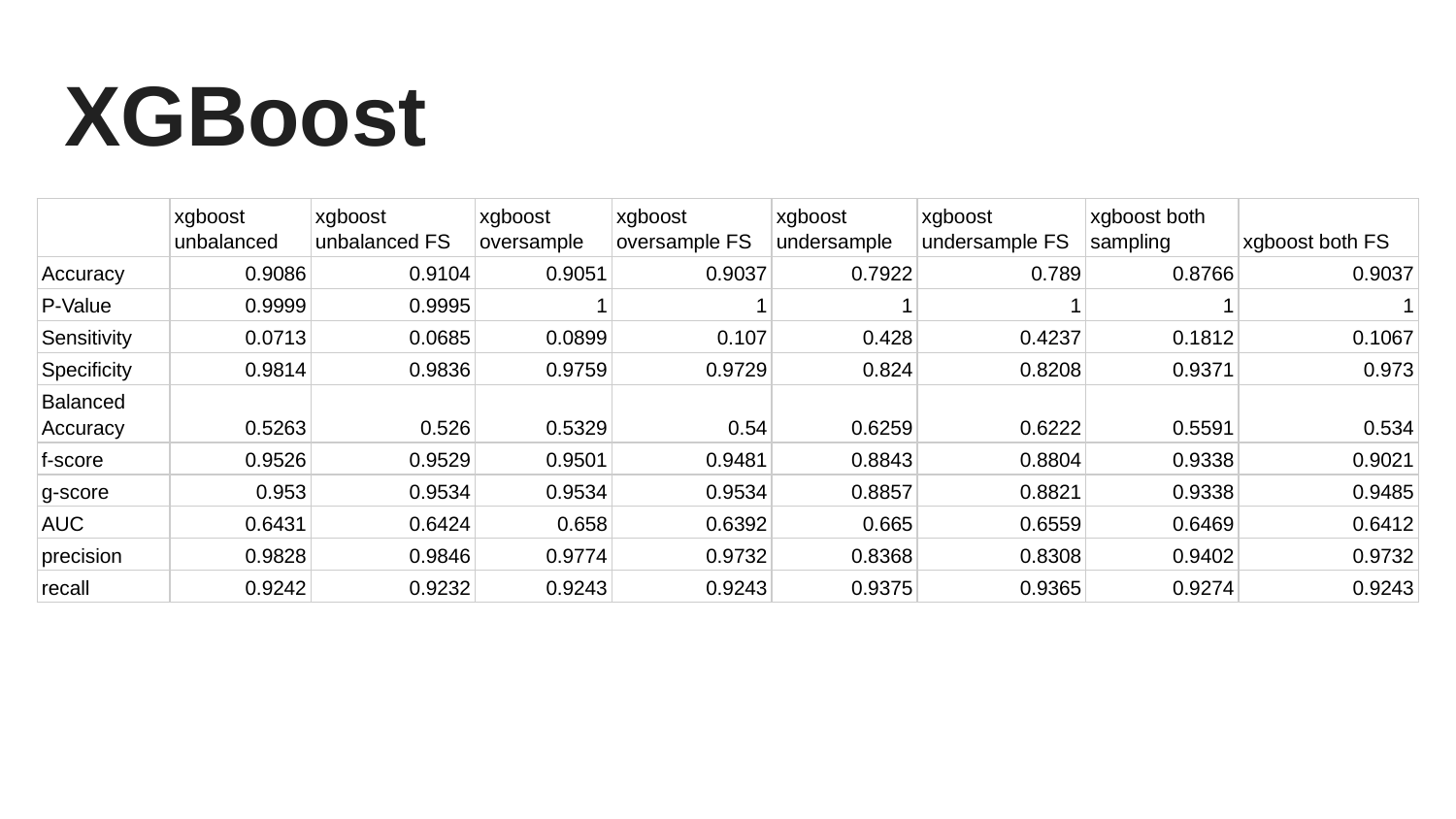

XGBoost
|  | xgboost unbalanced | xgboost unbalanced FS | xgboost oversample | xgboost oversample FS | xgboost undersample | xgboost undersample FS | xgboost both sampling | xgboost both FS |
| --- | --- | --- | --- | --- | --- | --- | --- | --- |
| Accuracy | 0.9086 | 0.9104 | 0.9051 | 0.9037 | 0.7922 | 0.789 | 0.8766 | 0.9037 |
| P-Value | 0.9999 | 0.9995 | 1 | 1 | 1 | 1 | 1 | 1 |
| Sensitivity | 0.0713 | 0.0685 | 0.0899 | 0.107 | 0.428 | 0.4237 | 0.1812 | 0.1067 |
| Specificity | 0.9814 | 0.9836 | 0.9759 | 0.9729 | 0.824 | 0.8208 | 0.9371 | 0.973 |
| Balanced Accuracy | 0.5263 | 0.526 | 0.5329 | 0.54 | 0.6259 | 0.6222 | 0.5591 | 0.534 |
| f-score | 0.9526 | 0.9529 | 0.9501 | 0.9481 | 0.8843 | 0.8804 | 0.9338 | 0.9021 |
| g-score | 0.953 | 0.9534 | 0.9534 | 0.9534 | 0.8857 | 0.8821 | 0.9338 | 0.9485 |
| AUC | 0.6431 | 0.6424 | 0.658 | 0.6392 | 0.665 | 0.6559 | 0.6469 | 0.6412 |
| precision | 0.9828 | 0.9846 | 0.9774 | 0.9732 | 0.8368 | 0.8308 | 0.9402 | 0.9732 |
| recall | 0.9242 | 0.9232 | 0.9243 | 0.9243 | 0.9375 | 0.9365 | 0.9274 | 0.9243 |